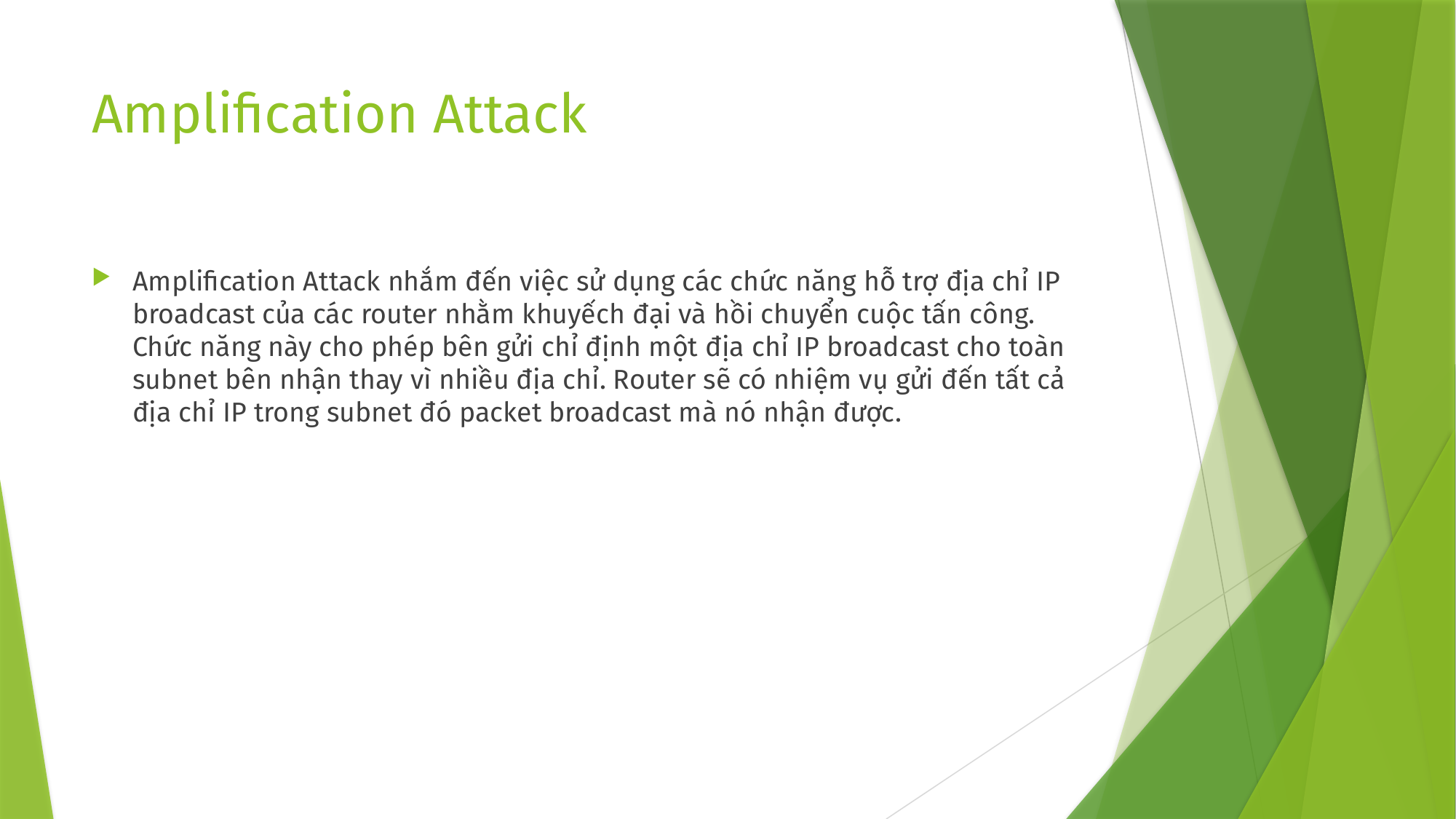

# Amplification Attack
Amplification Attack nhắm đến việc sử dụng các chức năng hỗ trợ địa chỉ IP broadcast của các router nhằm khuyếch đại và hồi chuyển cuộc tấn công. Chức năng này cho phép bên gửi chỉ định một địa chỉ IP broadcast cho toàn subnet bên nhận thay vì nhiều địa chỉ. Router sẽ có nhiệm vụ gửi đến tất cả địa chỉ IP trong subnet đó packet broadcast mà nó nhận được.